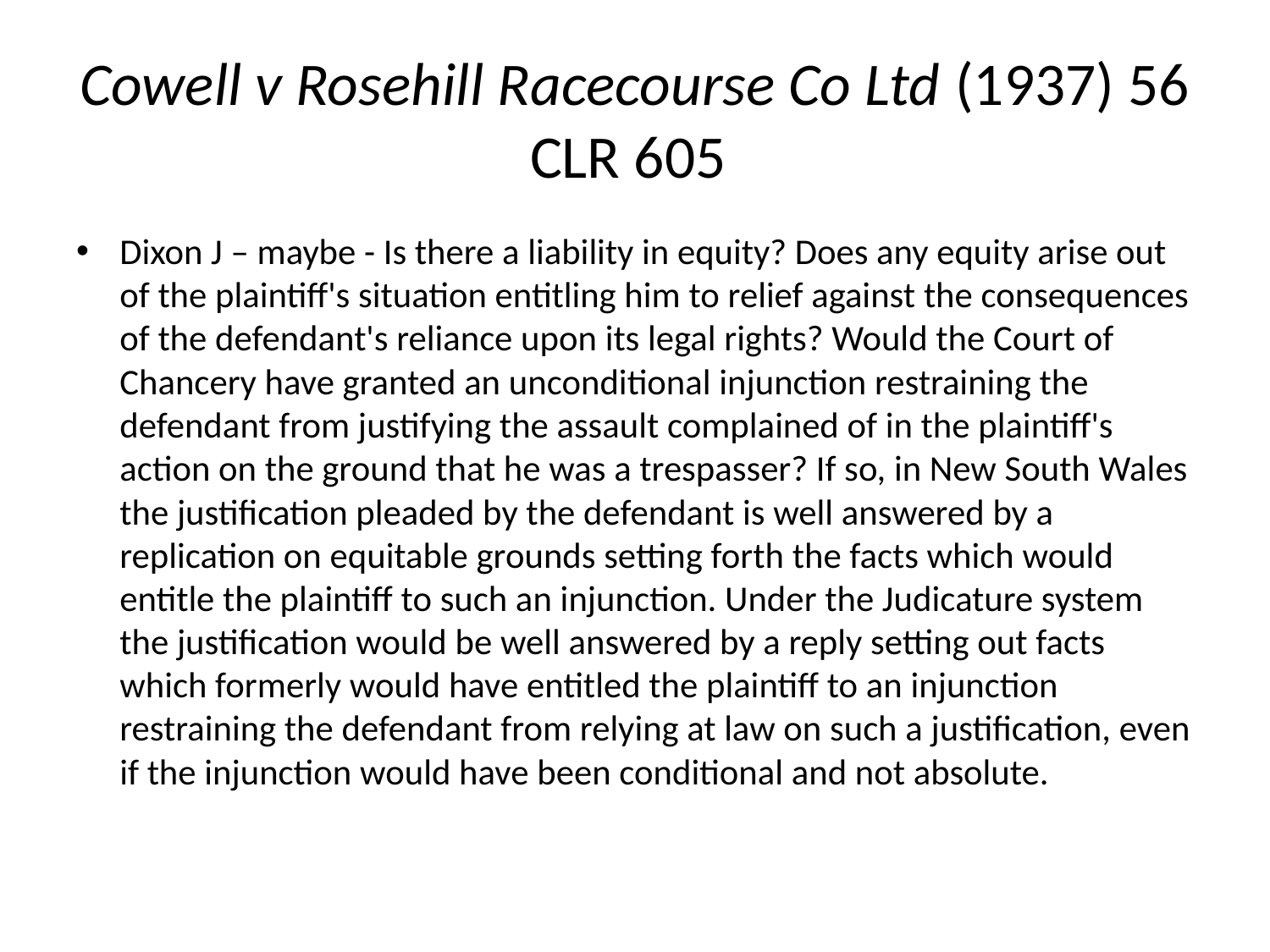

# Cowell v Rosehill Racecourse Co Ltd (1937) 56 CLR 605
Dixon J – maybe - Is there a liability in equity? Does any equity arise out of the plaintiff's situation entitling him to relief against the consequences of the defendant's reliance upon its legal rights? Would the Court of Chancery have granted an unconditional injunction restraining the defendant from justifying the assault complained of in the plaintiff's action on the ground that he was a trespasser? If so, in New South Wales the justification pleaded by the defendant is well answered by a replication on equitable grounds setting forth the facts which would entitle the plaintiff to such an injunction. Under the Judicature system the justification would be well answered by a reply setting out facts which formerly would have entitled the plaintiff to an injunction restraining the defendant from relying at law on such a justification, even if the injunction would have been conditional and not absolute.